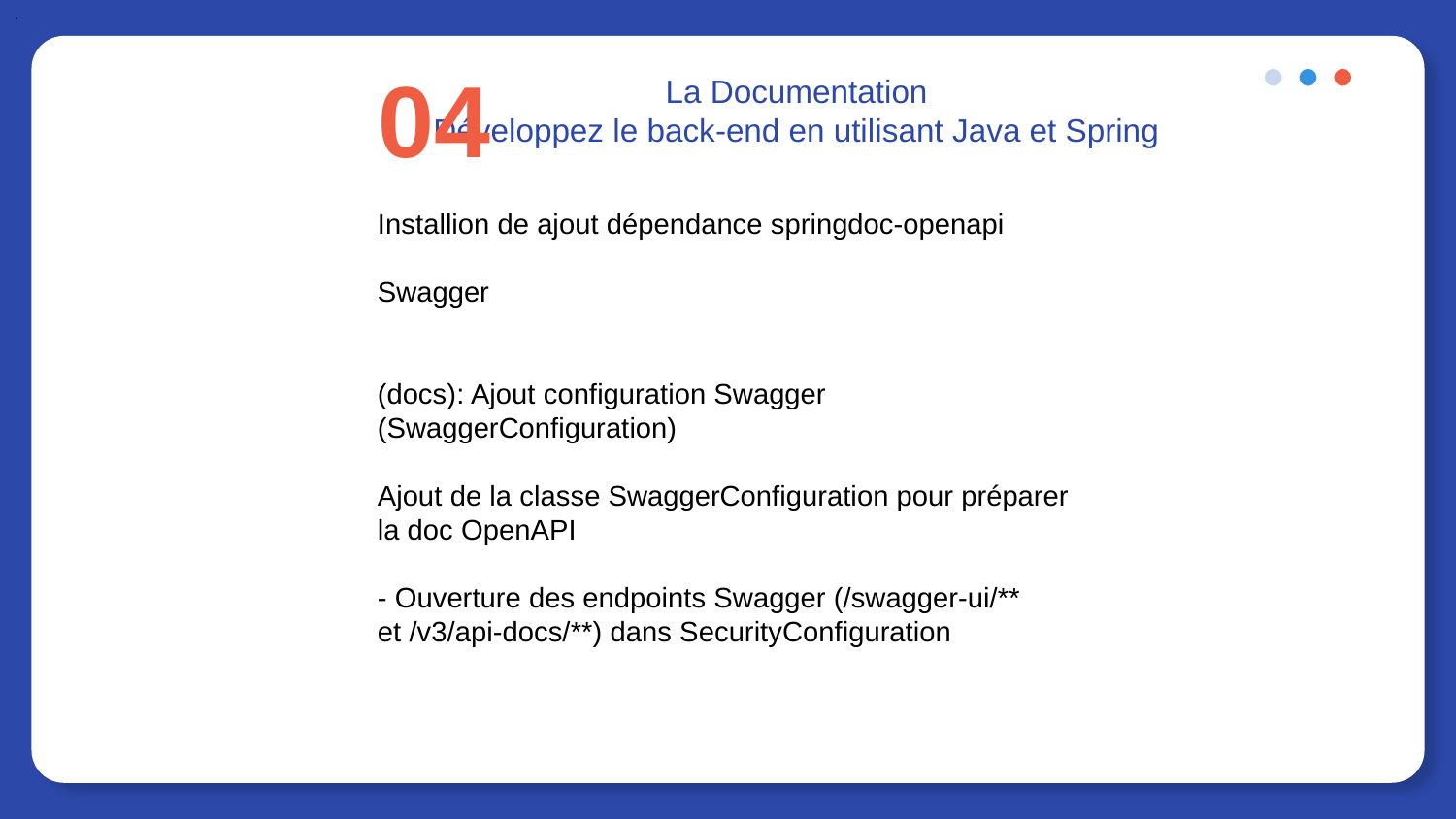

.

# La Documentation Développez le back-end en utilisant Java et Spring
04
Installion de ajout dépendance springdoc-openapi

Swagger
(docs): Ajout configuration Swagger (SwaggerConfiguration)

Ajout de la classe SwaggerConfiguration pour préparer la doc OpenAPI

- Ouverture des endpoints Swagger (/swagger-ui/** et /v3/api-docs/**) dans SecurityConfiguration